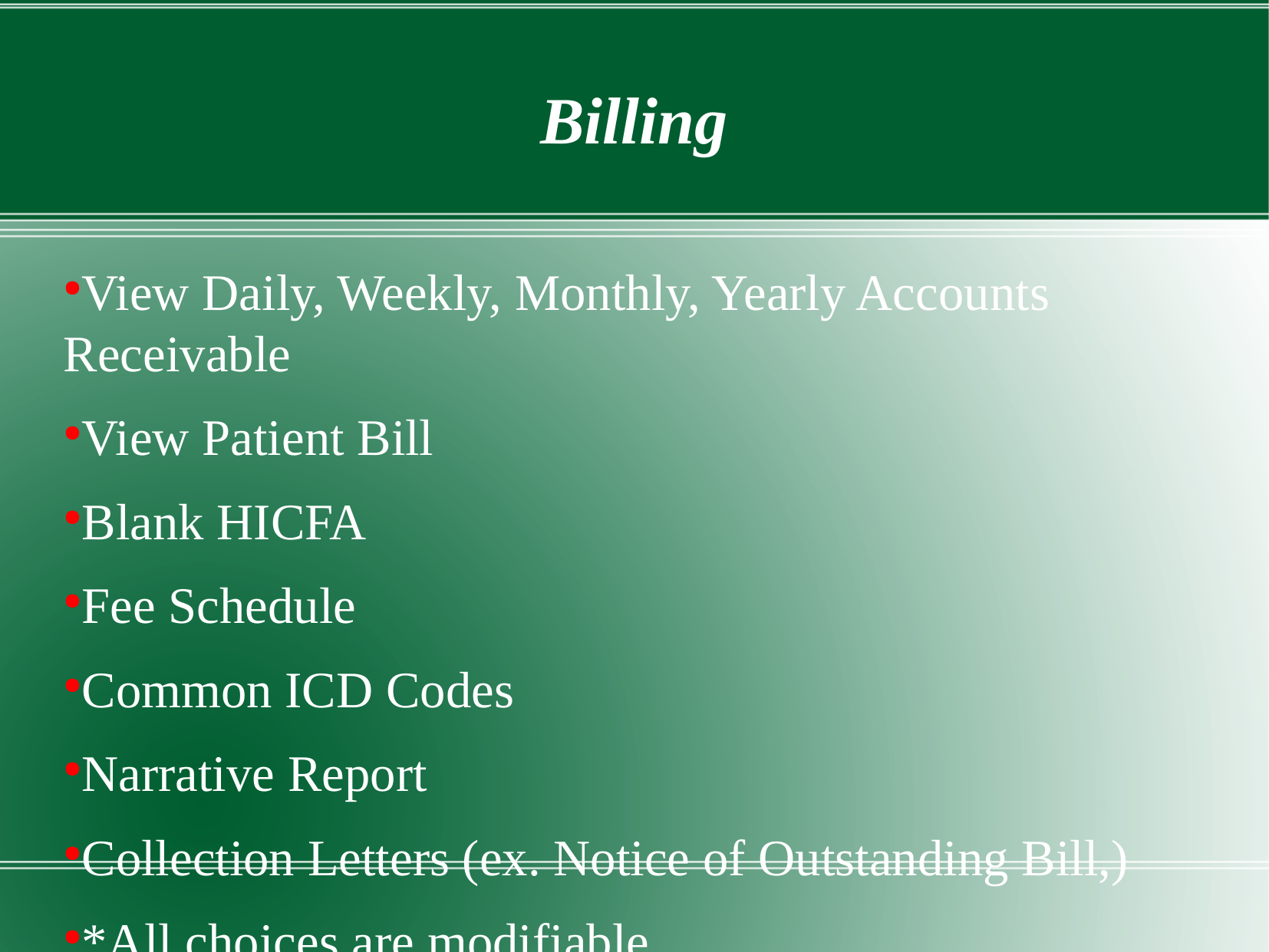

Billing
View Daily, Weekly, Monthly, Yearly Accounts Receivable
View Patient Bill
Blank HICFA
Fee Schedule
Common ICD Codes
Narrative Report
Collection Letters (ex. Notice of Outstanding Bill,)
*All choices are modifiable